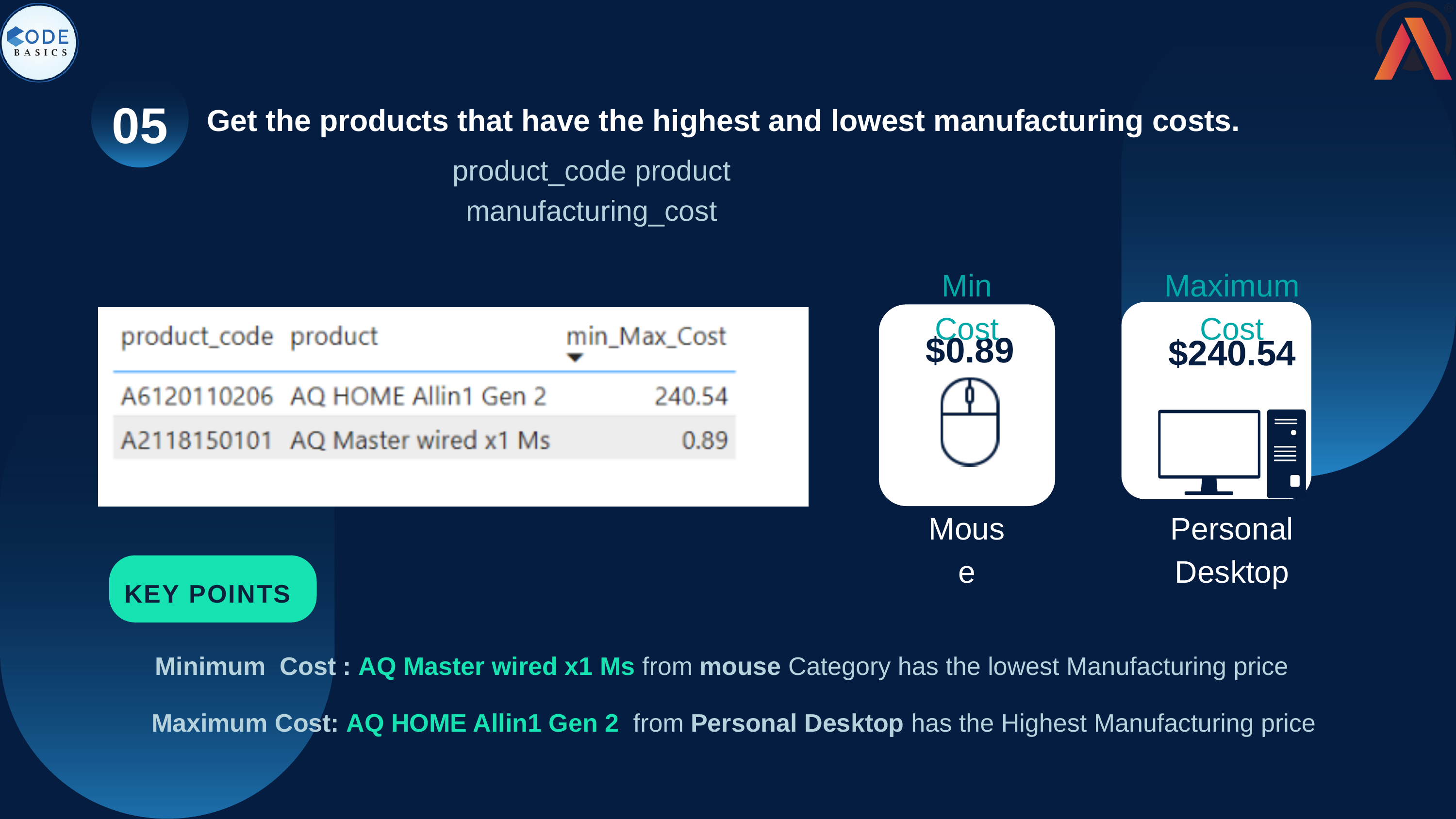

05
Get the products that have the highest and lowest manufacturing costs.
product_code product manufacturing_cost
Min Cost
Maximum Cost

$0.89

$240.54

Mouse
Personal Desktop
KEY POINTS
Minimum  Cost : AQ Master wired x1 Ms from mouse Category has the lowest Manufacturing price
Maximum Cost: AQ HOME Allin1 Gen 2  from Personal Desktop has the Highest Manufacturing price